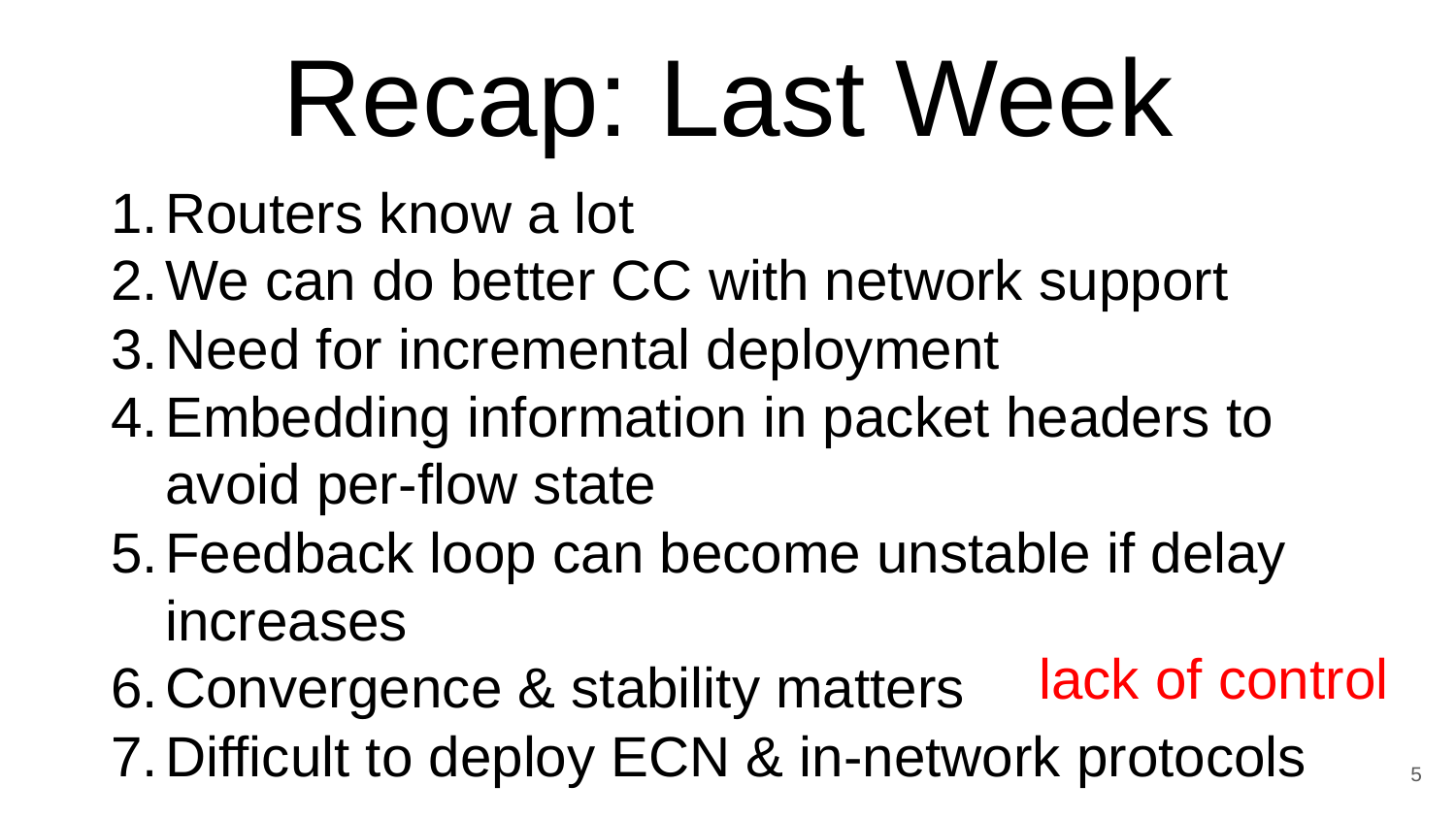

# Recap: Last Week
Routers know a lot
We can do better CC with network support
Need for incremental deployment
Embedding information in packet headers to avoid per-flow state
Feedback loop can become unstable if delay increases
Convergence & stability matters
Difficult to deploy ECN & in-network protocols

lack of control
5